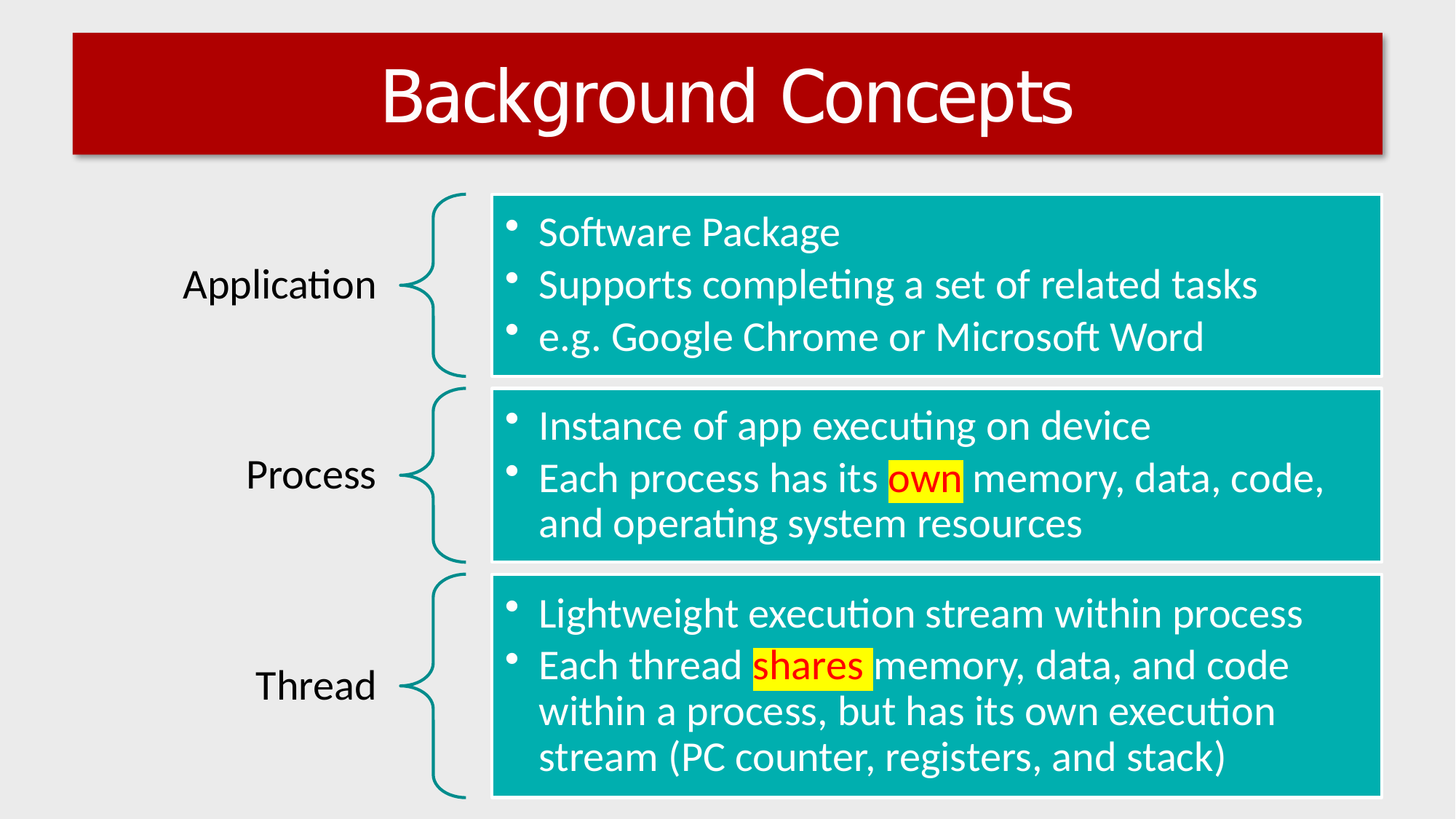

# Background Concepts
Application
Software Package
Supports completing a set of related tasks
e.g. Google Chrome or Microsoft Word
Process
Instance of app executing on device
Each process has its own memory, data, code, and operating system resources
Thread
Lightweight execution stream within process
Each thread shares memory, data, and code within a process, but has its own execution stream (PC counter, registers, and stack)